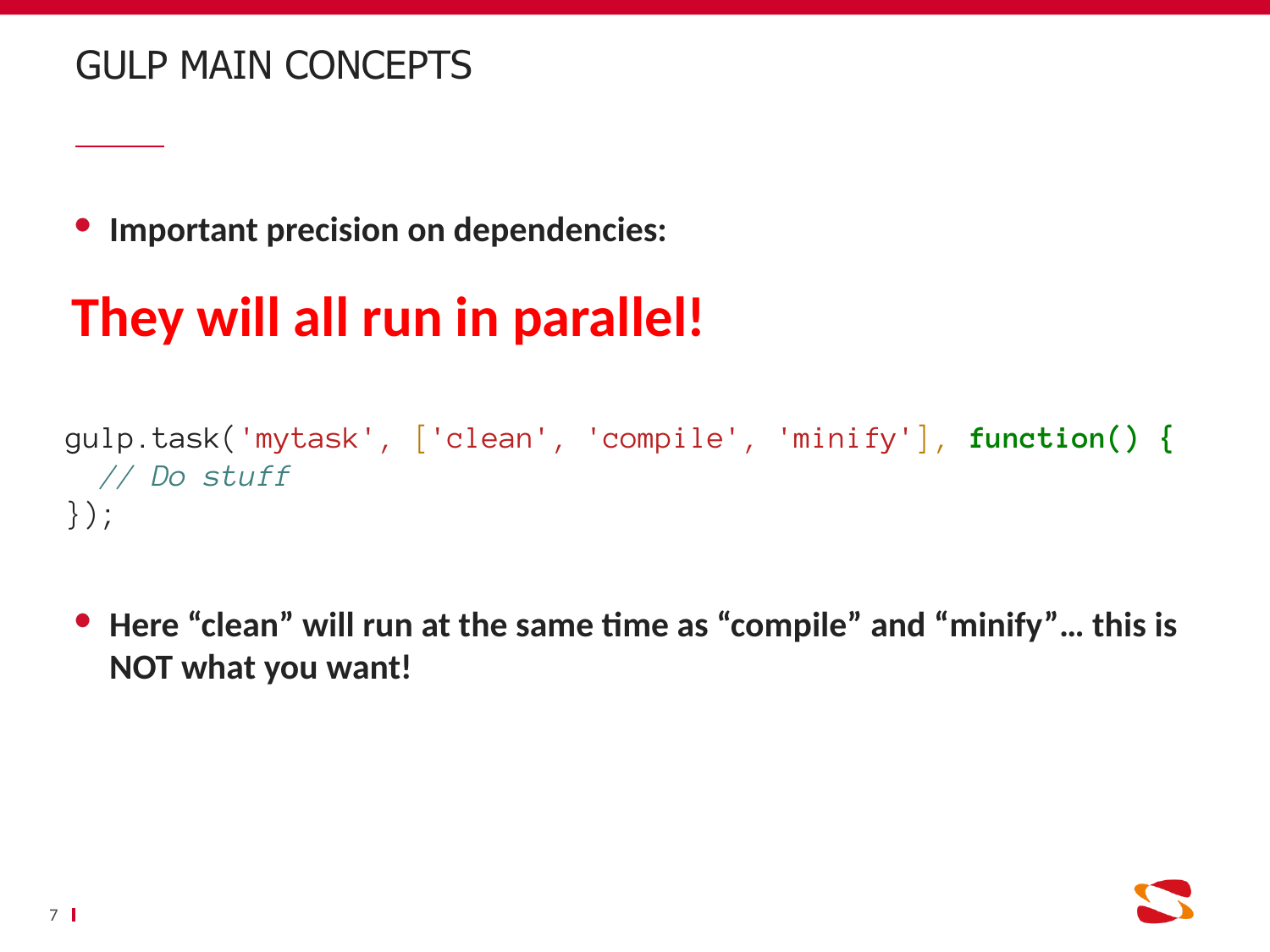

# Gulp main concepts

Important precision on dependencies:
They will all run in parallel!

Here “clean” will run at the same time as “compile” and “minify”… this is NOT what you want!

gulp.task('mytask', ['clean', 'compile', 'minify'], function() {
  // Do stuff
});

7